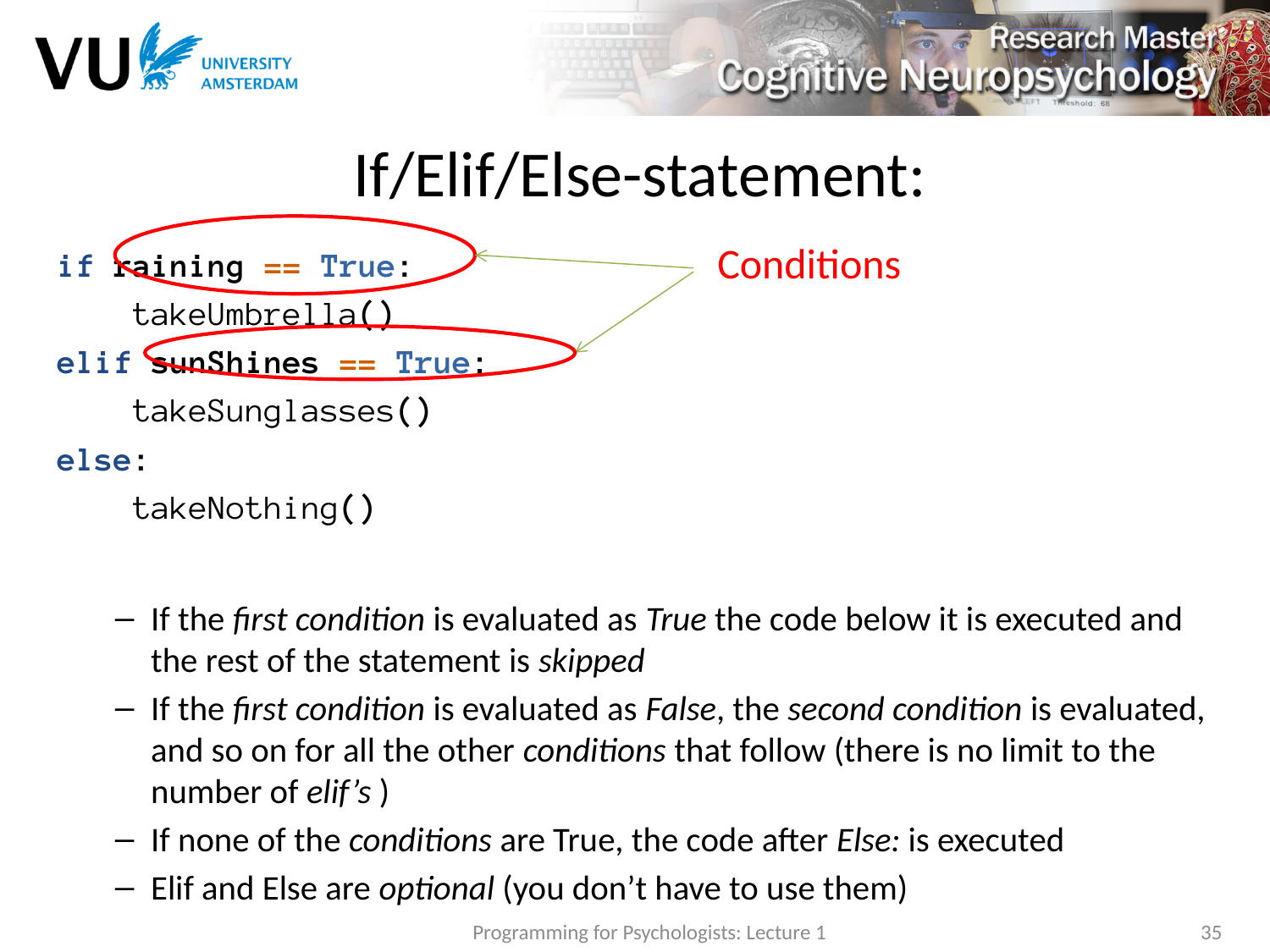

# If/Elif/Else-statement:

if raining == True:
    takeUmbrella()
elif sunShines == True:
    takeSunglasses()
else:
    takeNothing()

If the first condition is evaluated as True the code below it is executed and the rest of the statement is skipped
If the first condition is evaluated as False, the second condition is evaluated, and so on for all the other conditions that follow (there is no limit to the number of elif’s )
If none of the conditions are True, the code after Else: is executed
Elif and Else are optional (you don’t have to use them)

Conditions

Programming for Psychologists: Lecture 1
35